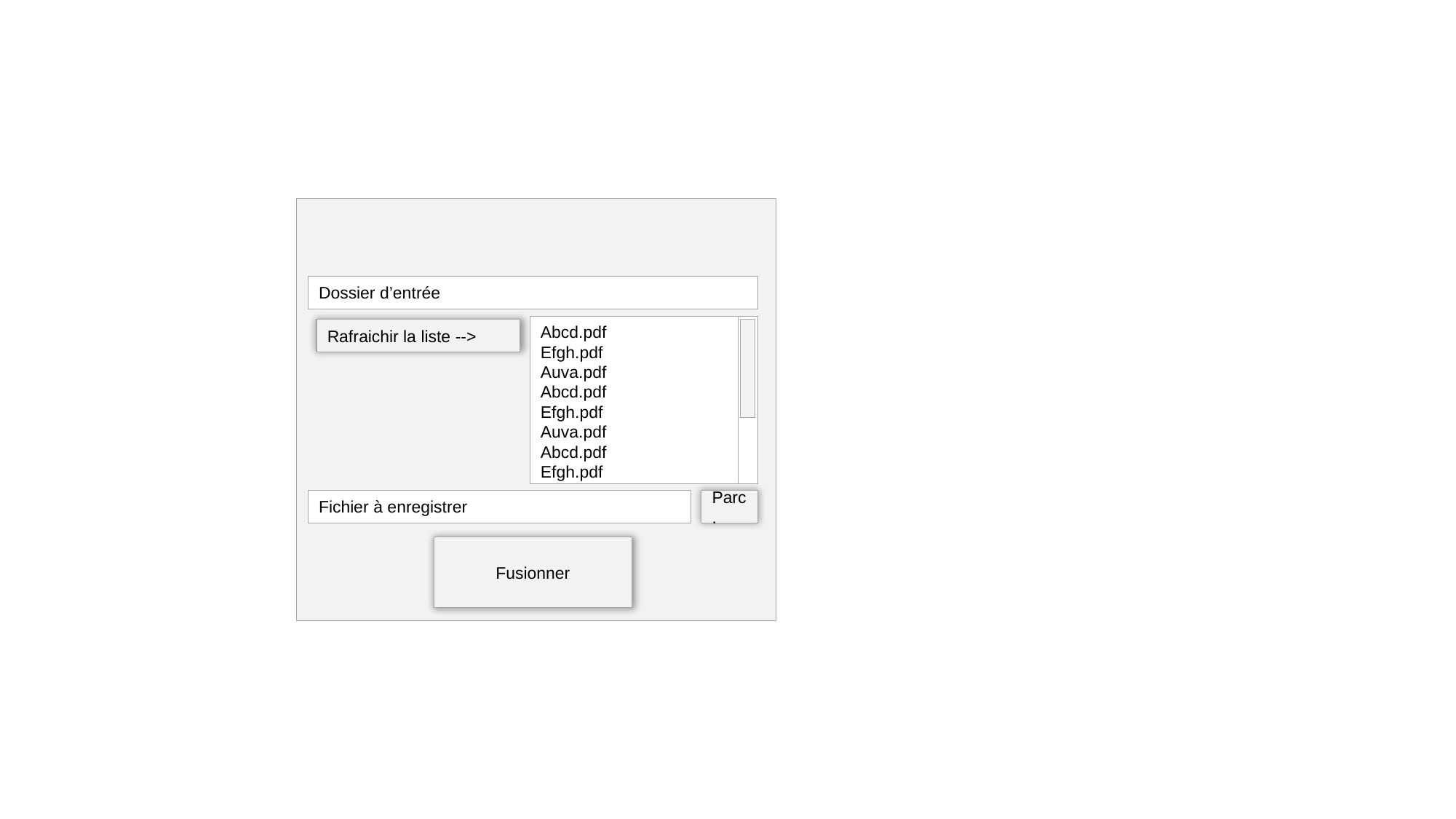

Dossier d’entrée
Abcd.pdf
Efgh.pdf
Auva.pdf
Abcd.pdf
Efgh.pdf
Auva.pdf
Abcd.pdf
Efgh.pdf

Rafraichir la liste -->

Fichier à enregistrer
Parc.
Fusionner